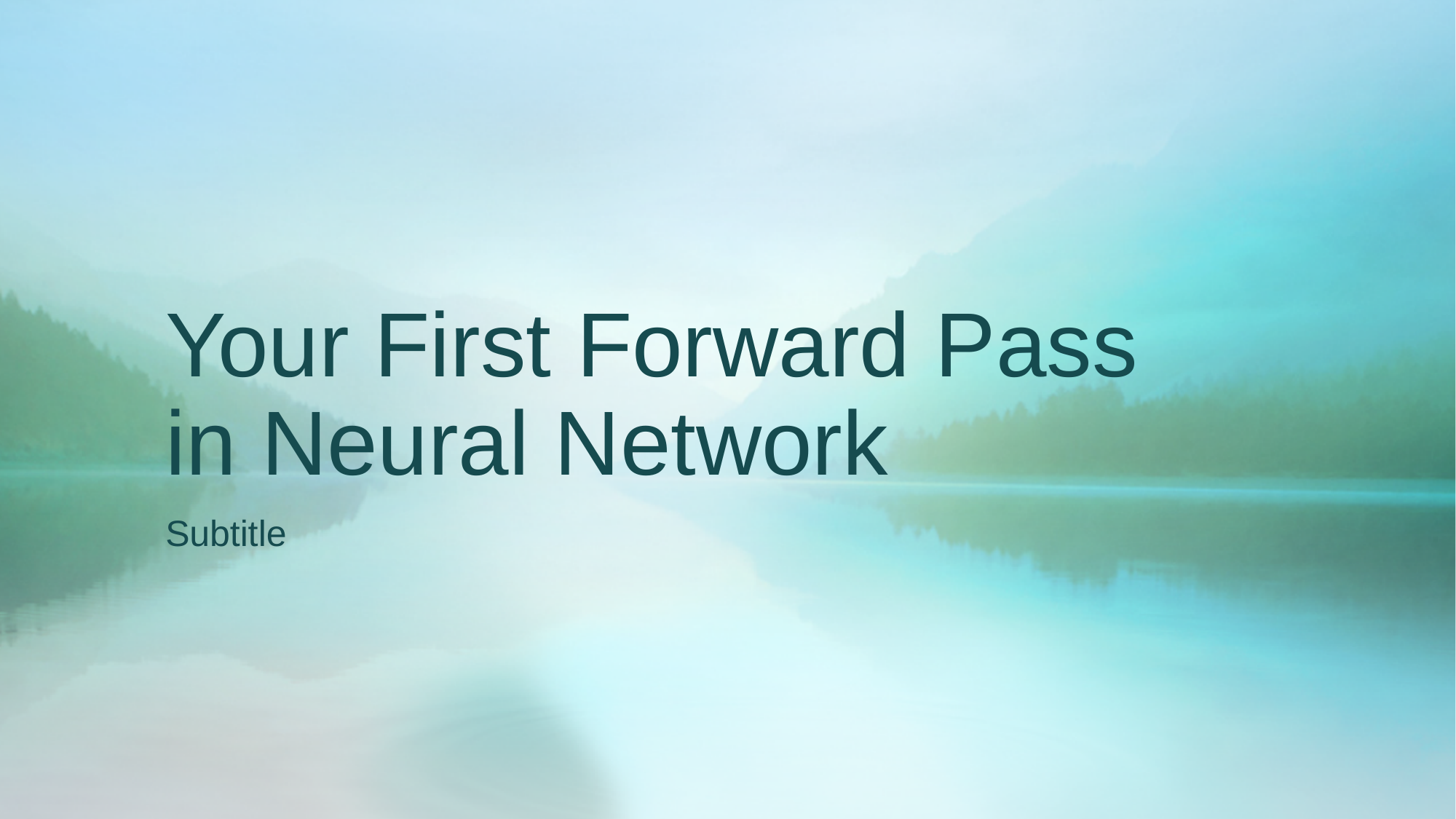

# Your First Forward Pass in Neural Network
Subtitle